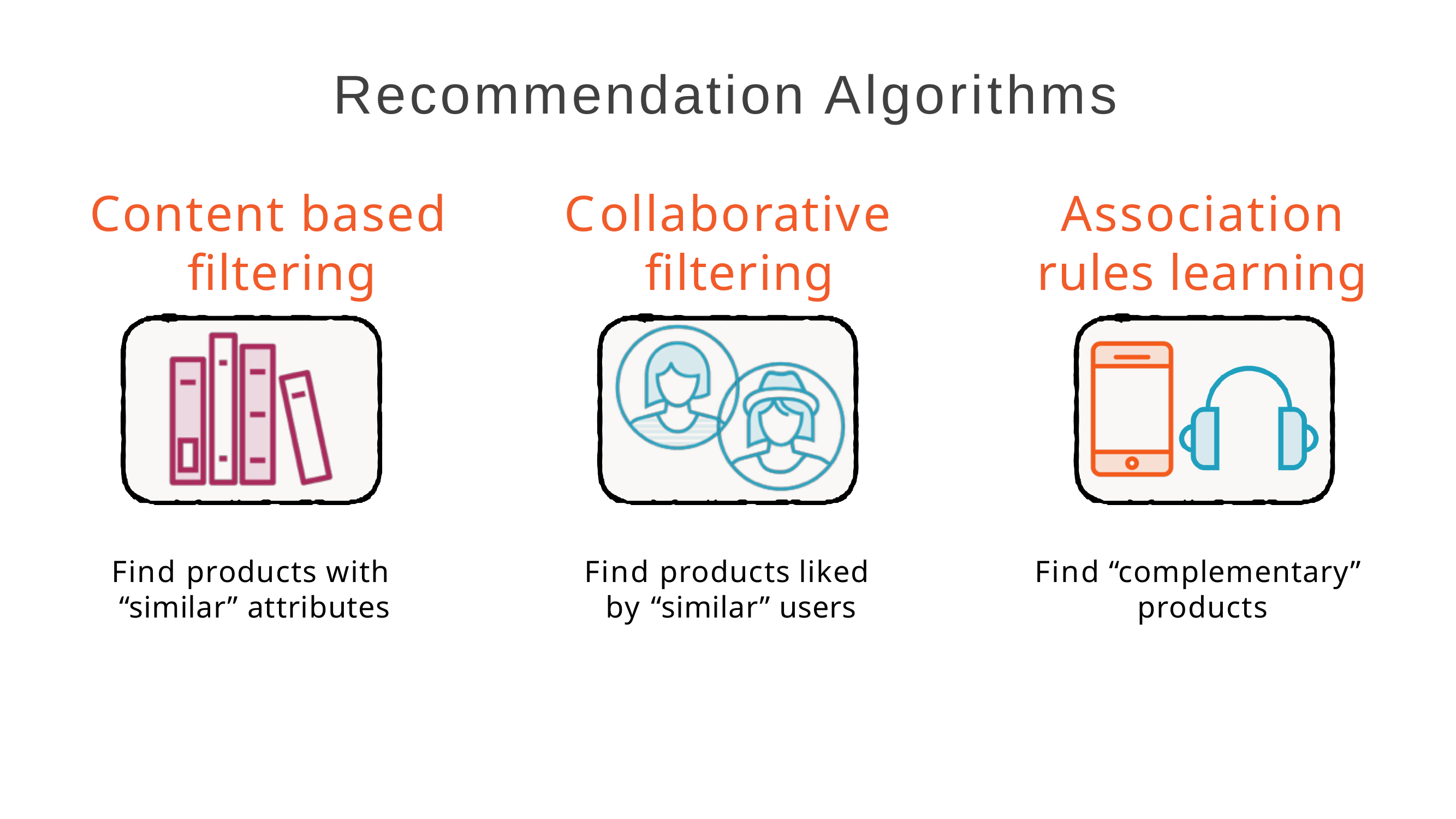

# Recommendation Algorithms
Content based  filtering
Collaborative  filtering
Association  rules learning

Find products with  “similar” attributes
Find products liked  by “similar” users
Find “complementary”  products